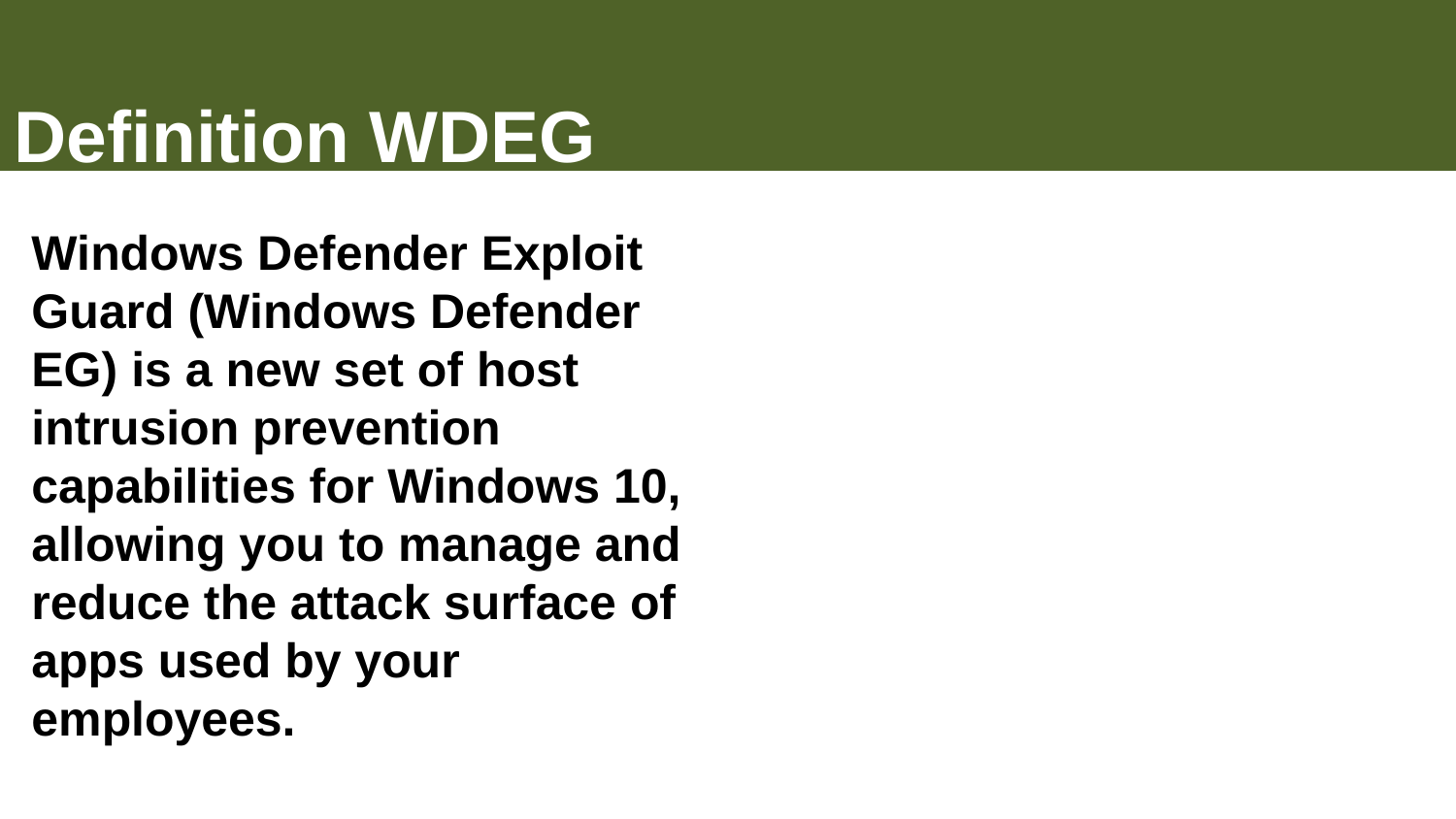

Definition WDEG
Windows Defender Exploit Guard (Windows Defender EG) is a new set of host intrusion prevention capabilities for Windows 10, allowing you to manage and reduce the attack surface of apps used by your employees.